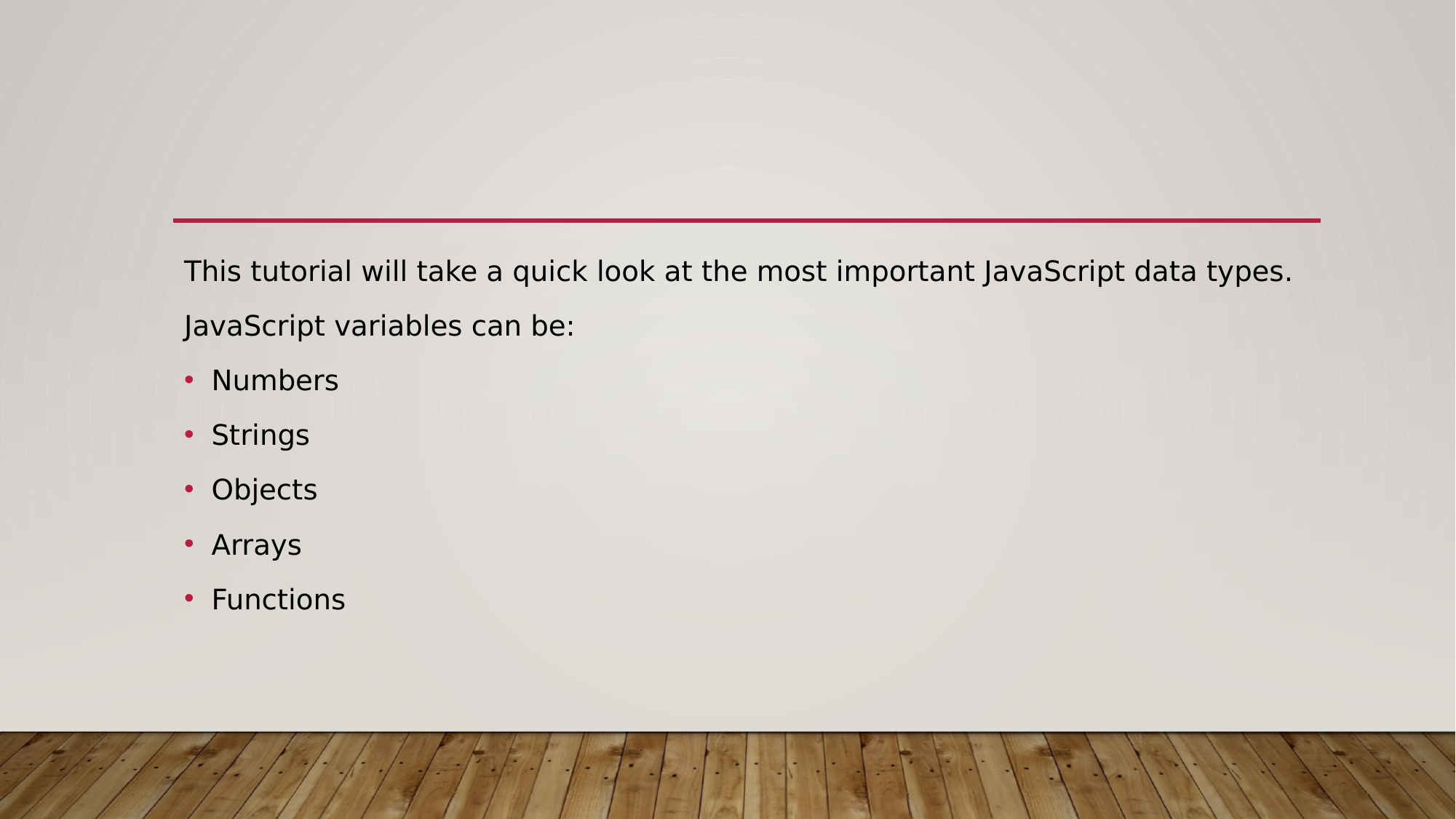

This tutorial will take a quick look at the most important JavaScript data types.
JavaScript variables can be:
Numbers
Strings
Objects
Arrays
Functions